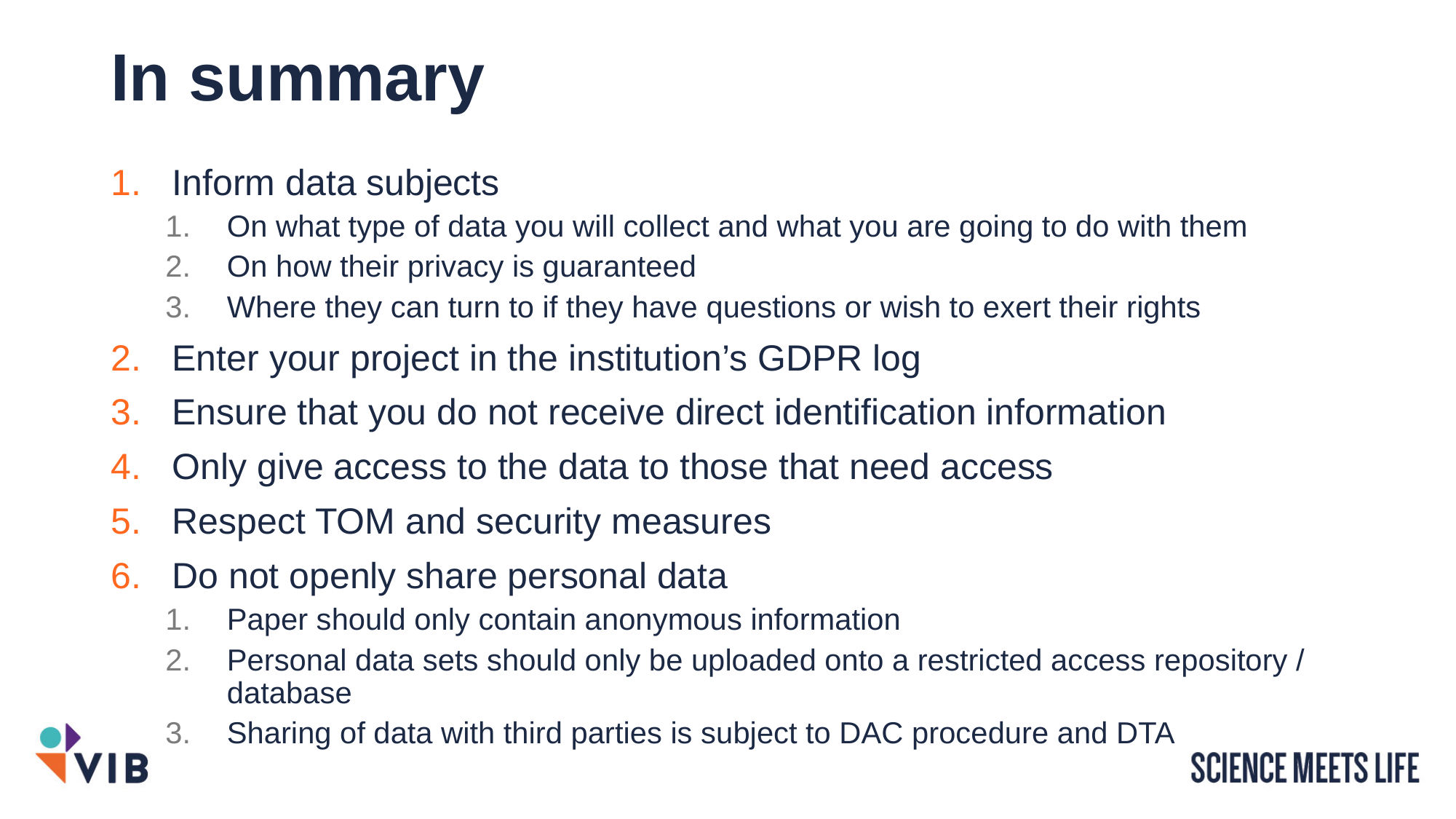

# In summary
Inform data subjects
On what type of data you will collect and what you are going to do with them
On how their privacy is guaranteed
Where they can turn to if they have questions or wish to exert their rights
Enter your project in the institution’s GDPR log
Ensure that you do not receive direct identification information
Only give access to the data to those that need access
Respect TOM and security measures
Do not openly share personal data
Paper should only contain anonymous information
Personal data sets should only be uploaded onto a restricted access repository / database
Sharing of data with third parties is subject to DAC procedure and DTA